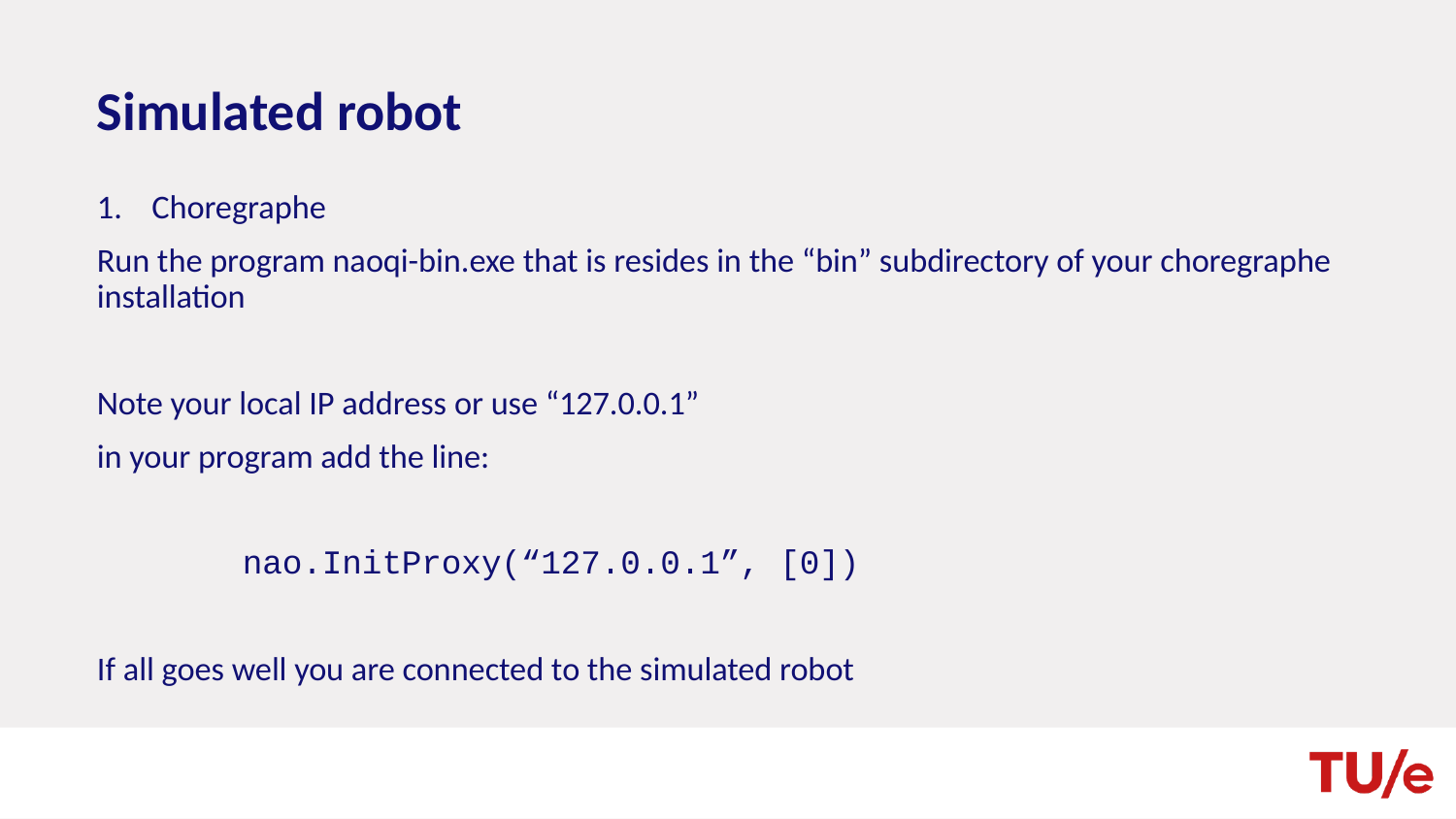

# Simulated robot
Choregraphe
Run the program naoqi-bin.exe that is resides in the “bin” subdirectory of your choregraphe installation

Note your local IP address or use “127.0.0.1”
in your program add the line:

	nao.InitProxy(“127.0.0.1”, [0])

If all goes well you are connected to the simulated robot